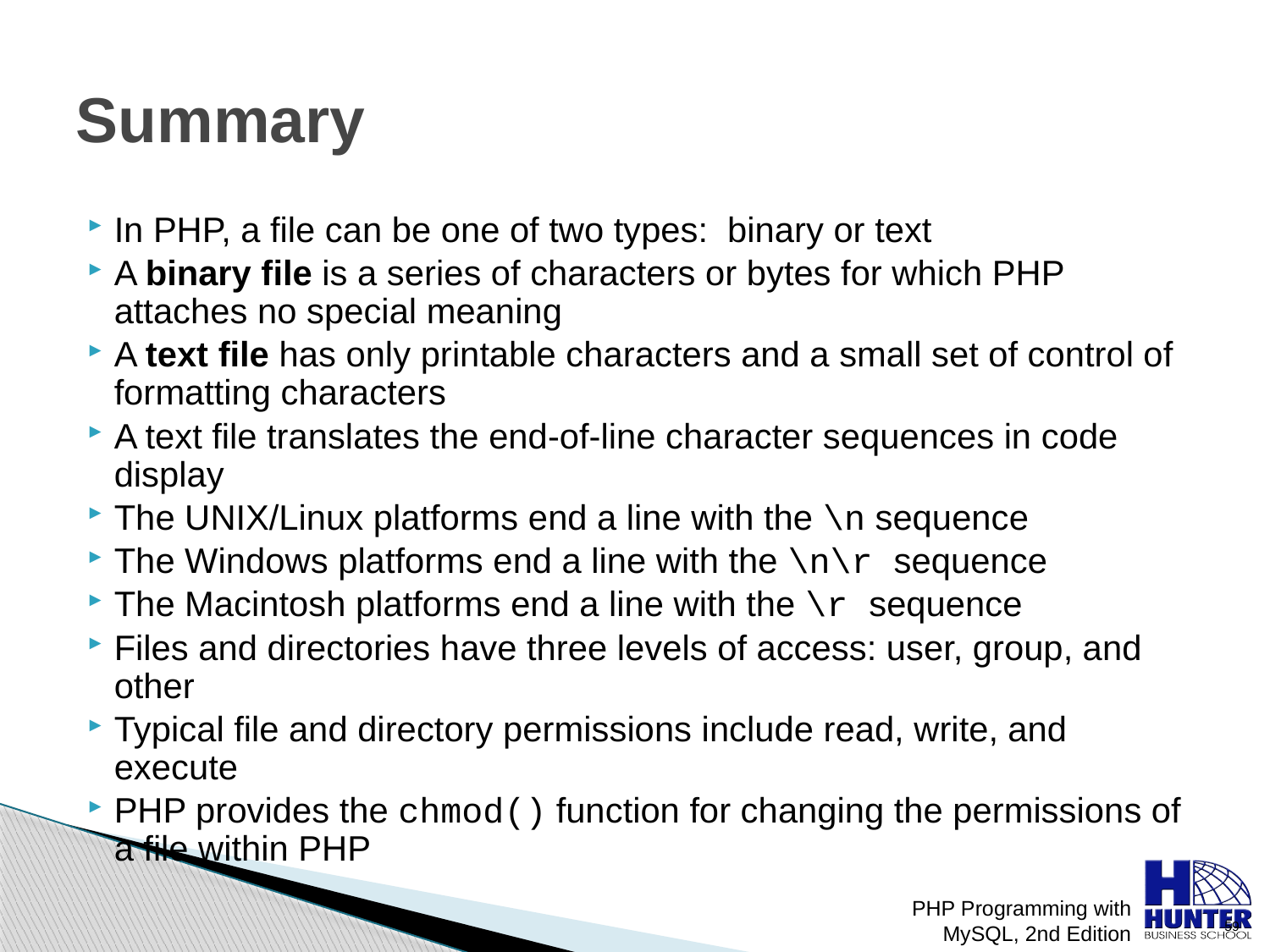

# Summary
In PHP, a file can be one of two types:  binary or text
A binary file is a series of characters or bytes for which PHP attaches no special meaning
A text file has only printable characters and a small set of control of formatting characters
A text file translates the end-of-line character sequences in code display
The UNIX/Linux platforms end a line with the \n sequence
The Windows platforms end a line with the \n\r sequence
The Macintosh platforms end a line with the \r sequence
Files and directories have three levels of access: user, group, and other
Typical file and directory permissions include read, write, and execute
PHP provides the chmod() function for changing the permissions of a file within PHP
PHP Programming with MySQL, 2nd Edition
 59